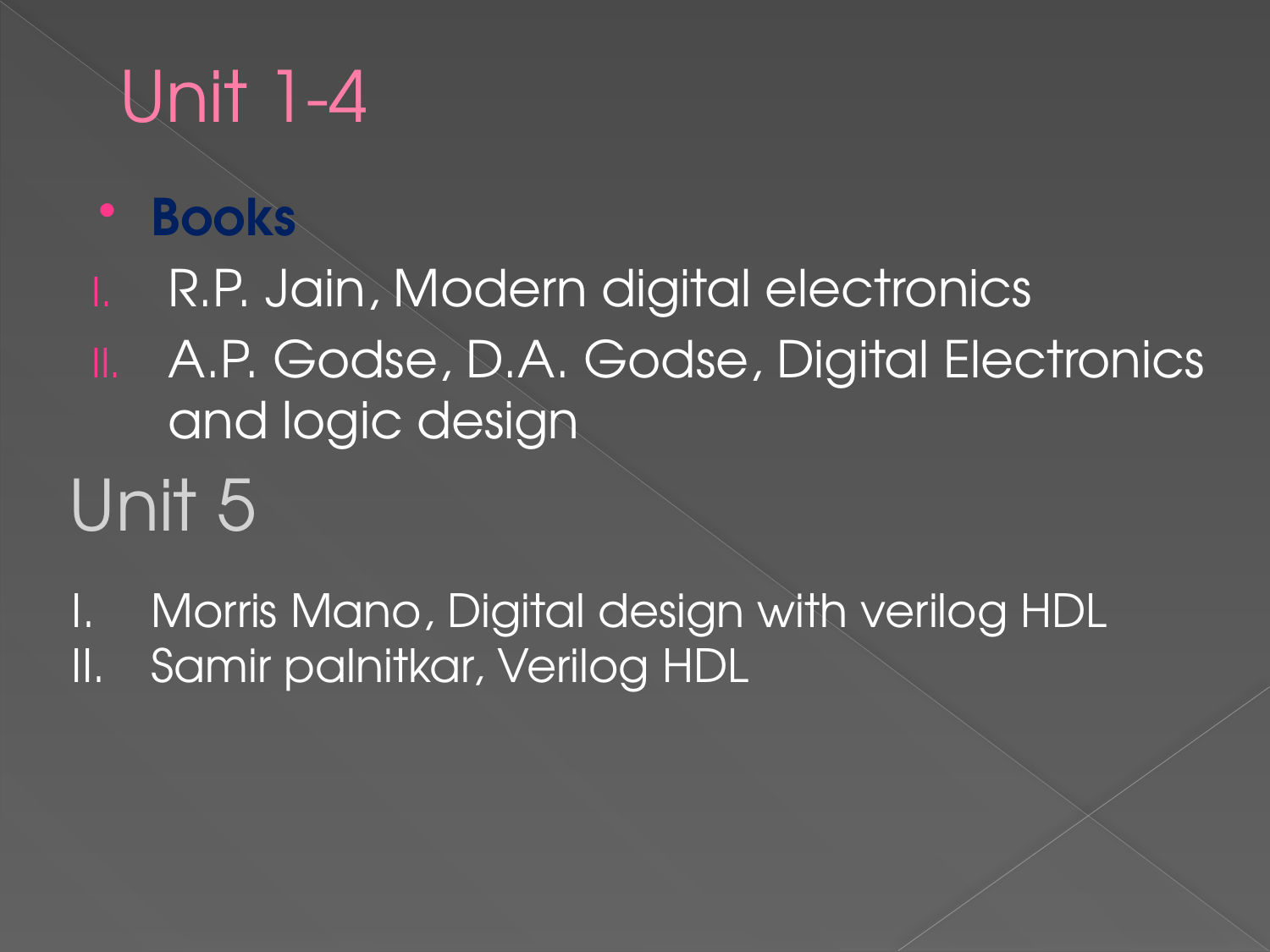

# Unit 1-4
Books
R.P. Jain, Modern digital electronics
A.P. Godse, D.A. Godse, Digital Electronics and logic design

Unit 5
Morris Mano, Digital design with verilog HDL
Samir palnitkar, Verilog HDL